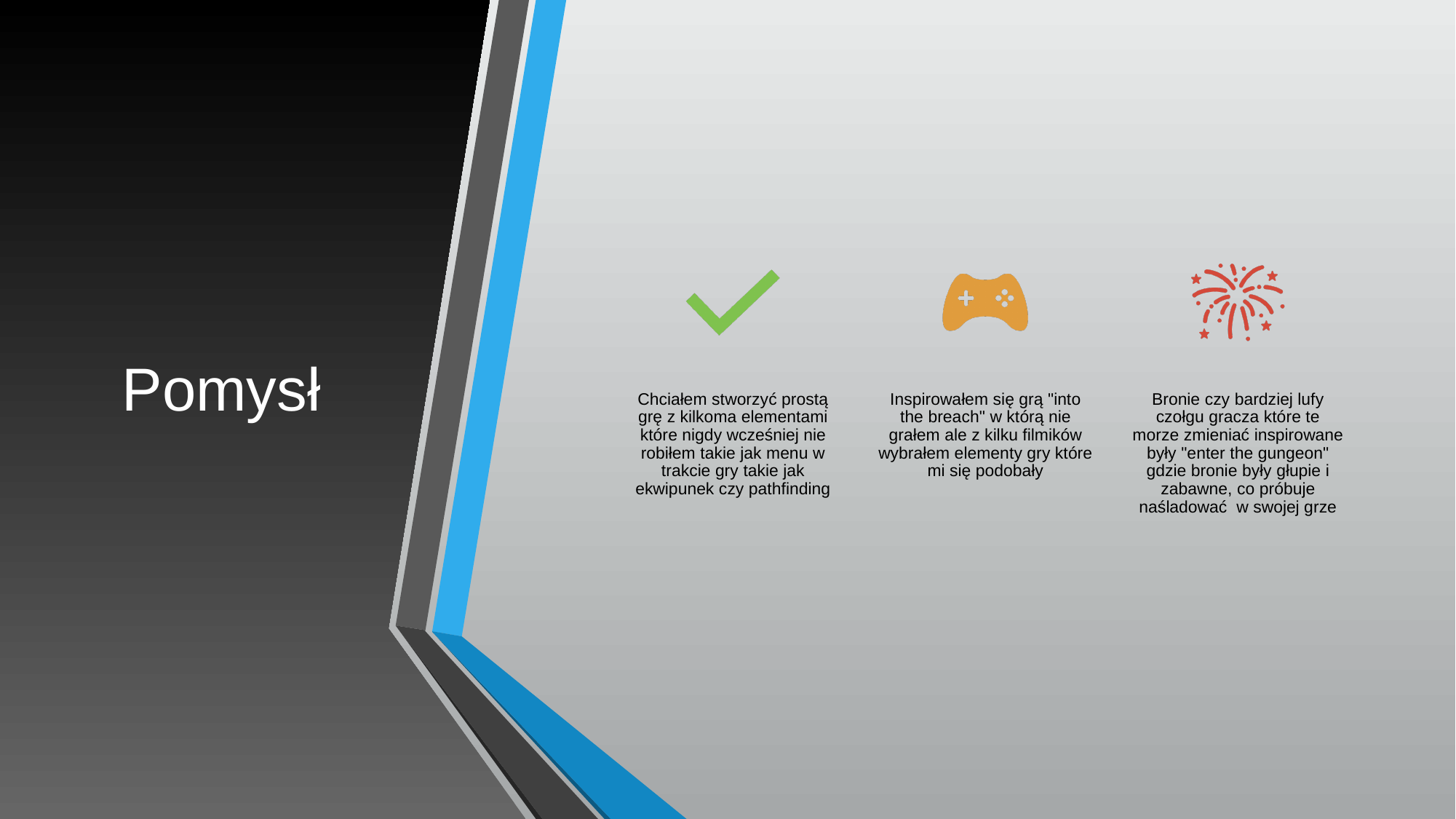

# Pomysł
Chciałem stworzyć prostą grę z kilkoma elementami które nigdy wcześniej nie robiłem takie jak menu w trakcie gry takie jak ekwipunek czy pathfinding
Inspirowałem się grą "into the breach" w którą nie grałem ale z kilku filmików wybrałem elementy gry które mi się podobały
Bronie czy bardziej lufy czołgu gracza które te morze zmieniać inspirowane były "enter the gungeon" gdzie bronie były głupie i zabawne, co próbuje naśladować  w swojej grze